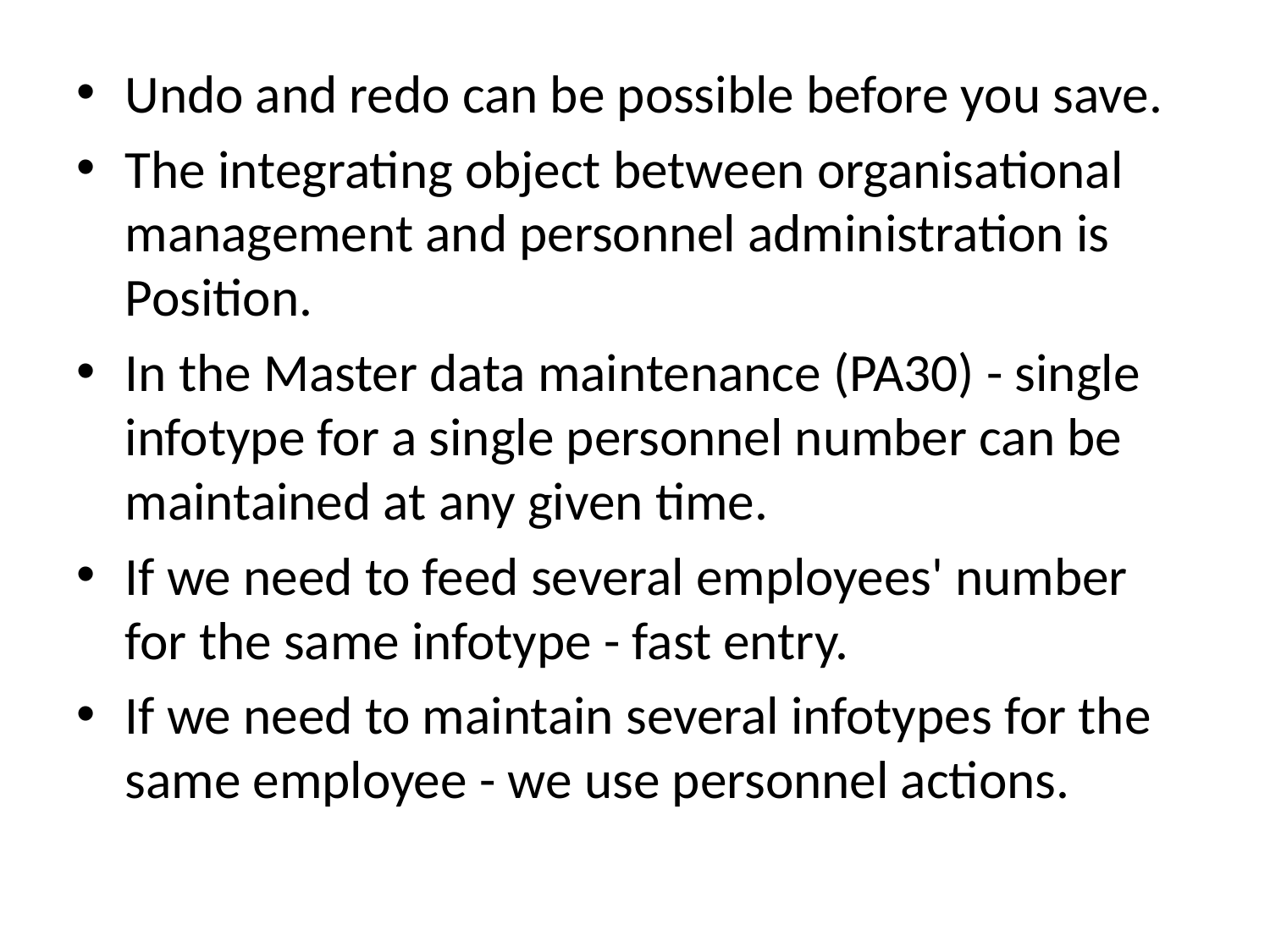

Undo and redo can be possible before you save.
The integrating object between organisational management and personnel administration is Position.
In the Master data maintenance (PA30) - single infotype for a single personnel number can be maintained at any given time.
If we need to feed several employees' number for the same infotype - fast entry.
If we need to maintain several infotypes for the same employee - we use personnel actions.